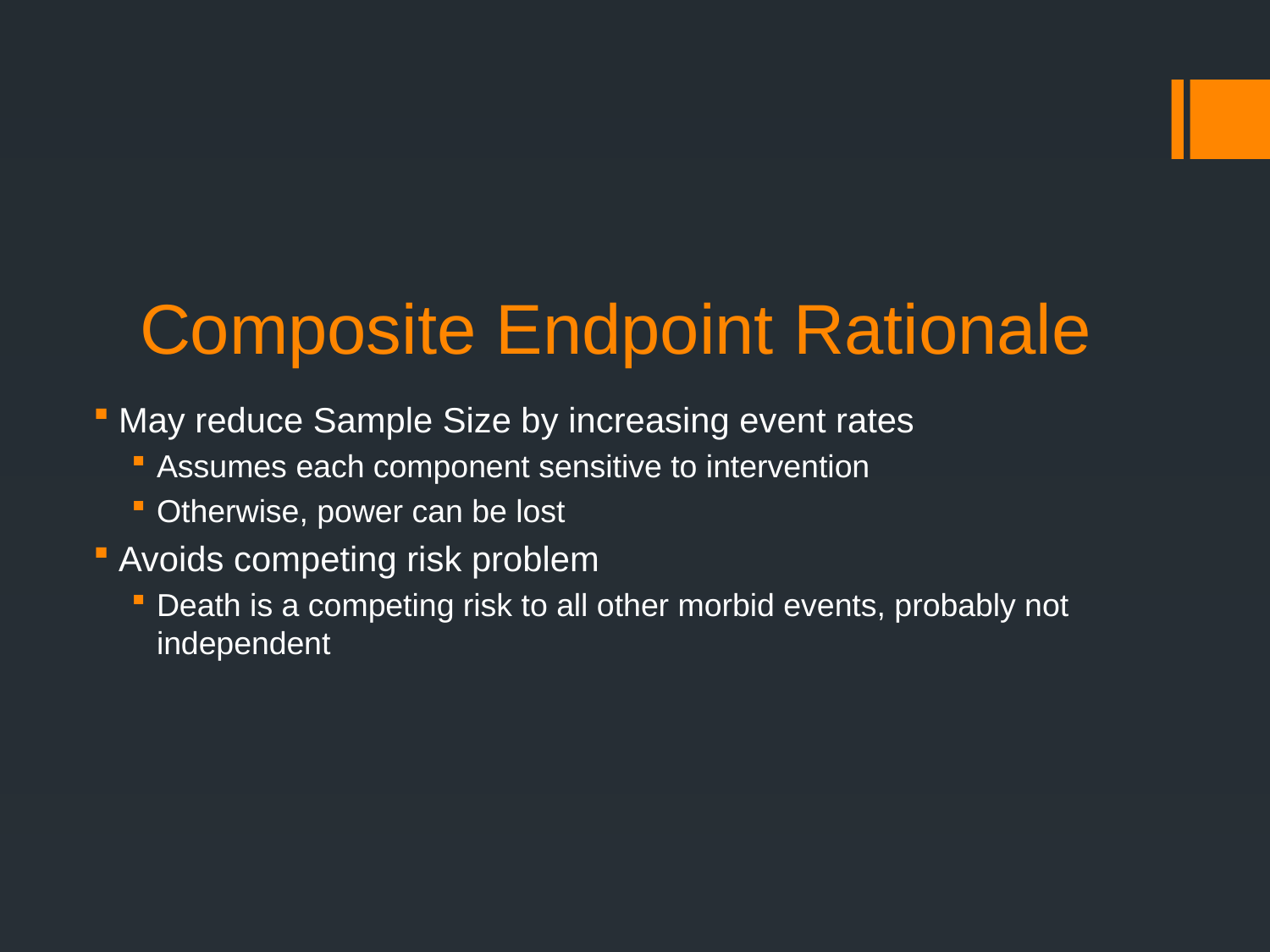

# Composite Endpoint Rationale
May reduce Sample Size by increasing event rates
Assumes each component sensitive to intervention
Otherwise, power can be lost
Avoids competing risk problem
Death is a competing risk to all other morbid events, probably not independent